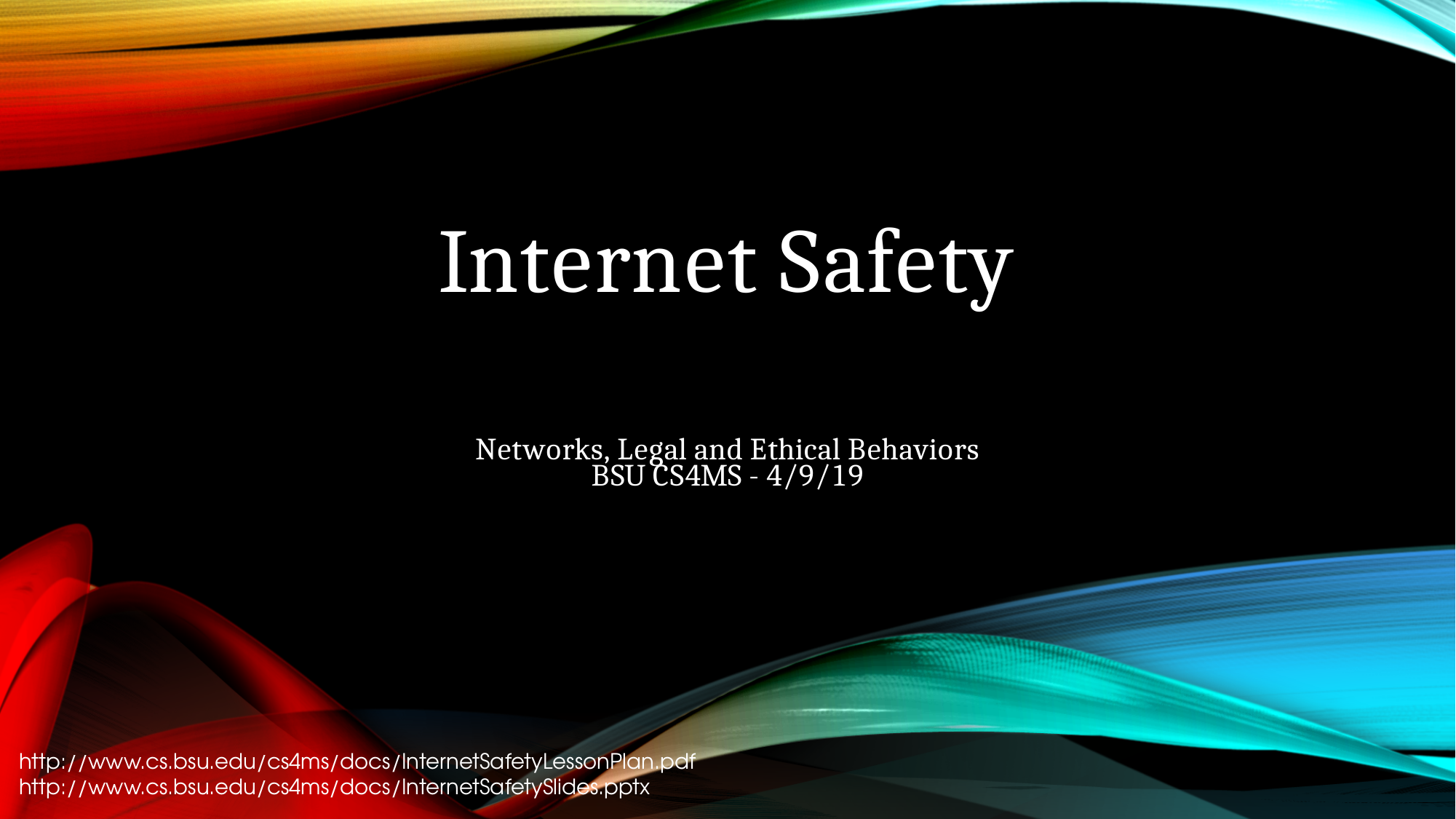

# Internet Safety
Networks, Legal and Ethical Behaviors
BSU CS4MS - 4/9/19
http://www.cs.bsu.edu/cs4ms/docs/InternetSafetyLessonPlan.pdf
http://www.cs.bsu.edu/cs4ms/docs/InternetSafetySlides.pptx